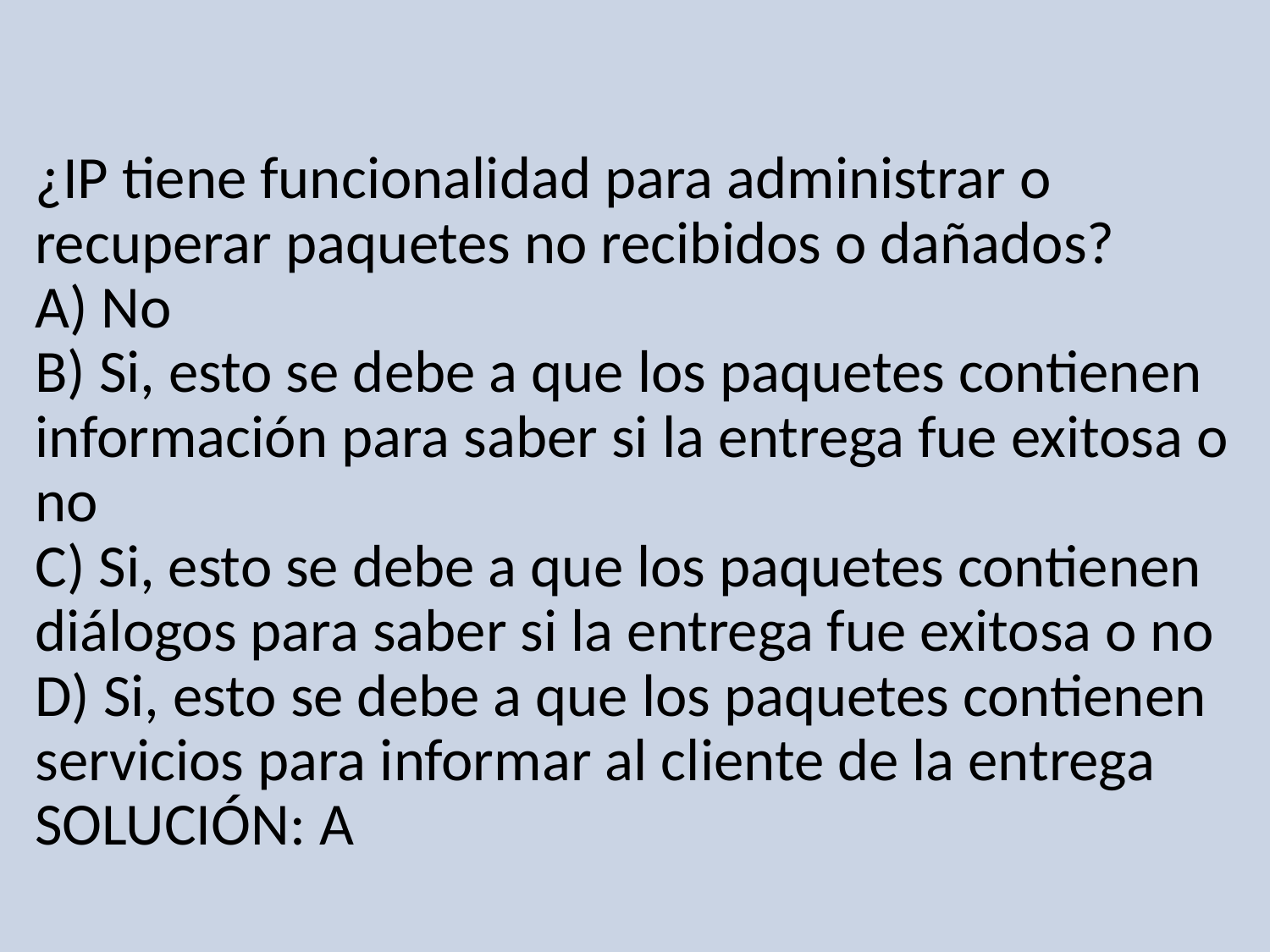

# ¿IP tiene funcionalidad para administrar o recuperar paquetes no recibidos o dañados? A) No B) Si, esto se debe a que los paquetes contienen información para saber si la entrega fue exitosa o no C) Si, esto se debe a que los paquetes contienen diálogos para saber si la entrega fue exitosa o no D) Si, esto se debe a que los paquetes contienen servicios para informar al cliente de la entrega SOLUCIÓN: A